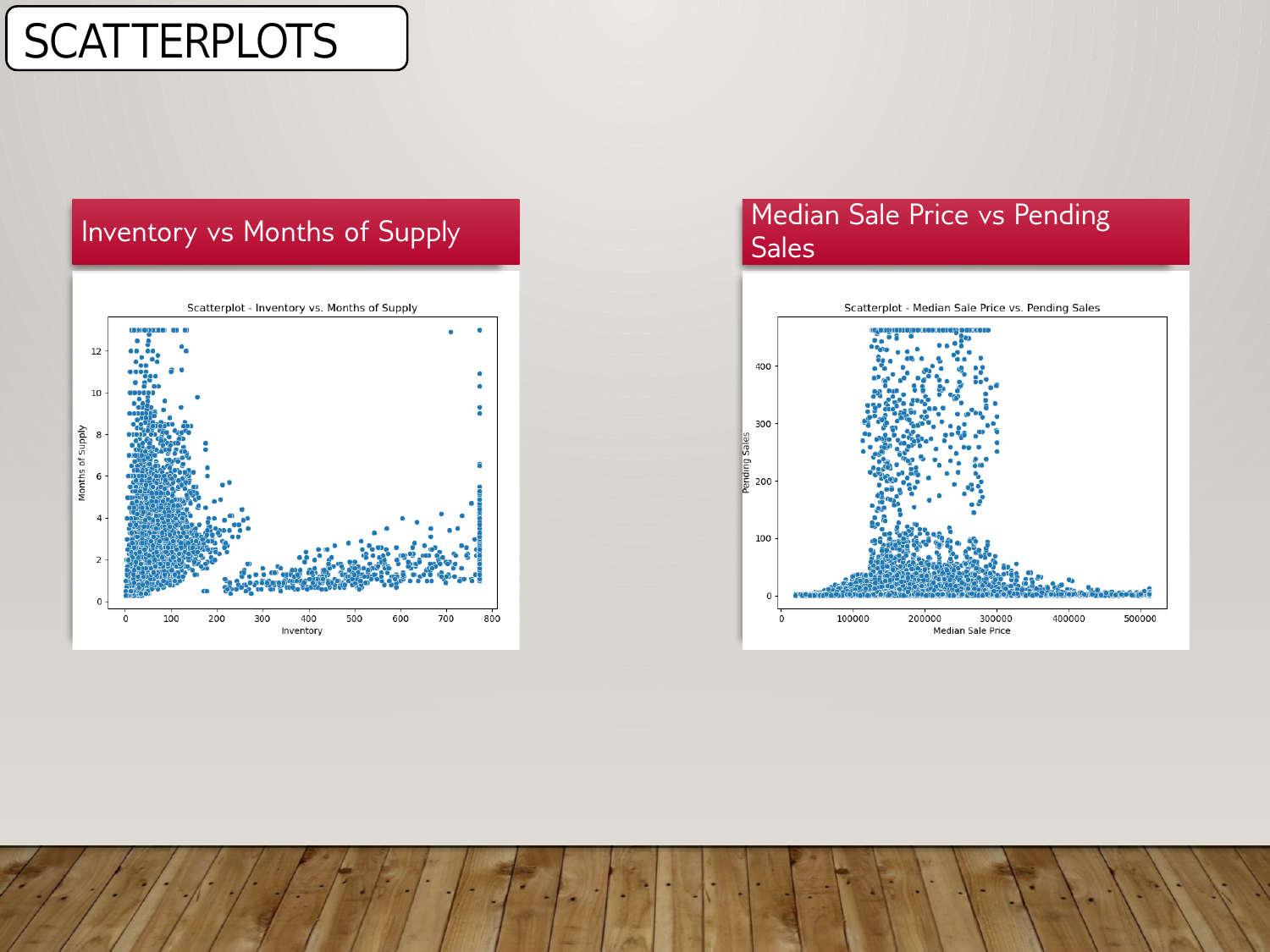

SCATTERPLOTS
Inventory vs Months of Supply
Median Sale Price vs Pending Sales